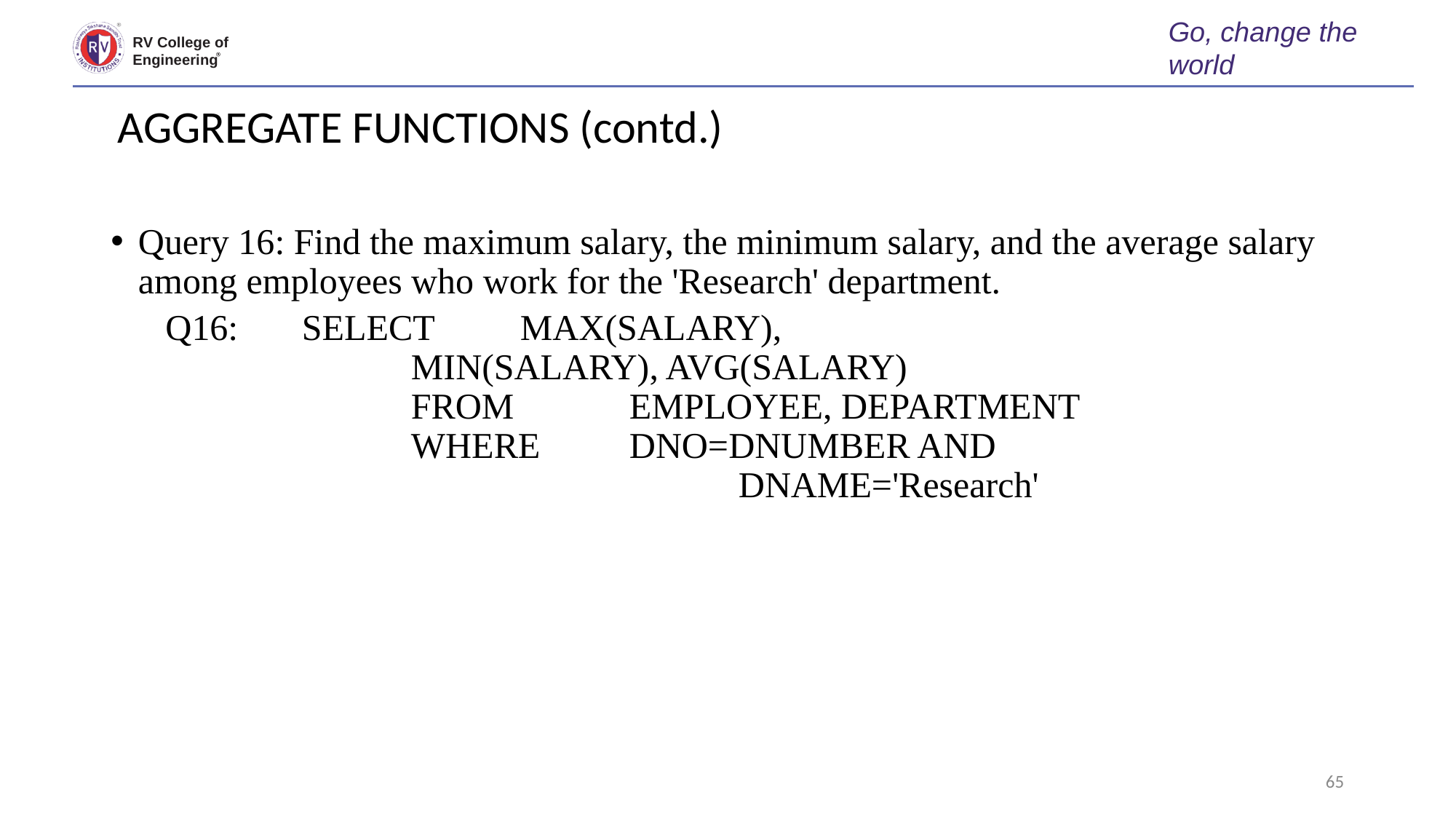

Go, change the world

RV College of
Engineering

# AGGREGATE FUNCTIONS (contd.)

Query 16: Find the maximum salary, the minimum salary, and the average salary among employees who work for the 'Research' department.
Q16: 	SELECT 	MAX(SALARY), 							MIN(SALARY), AVG(SALARY)
		FROM		EMPLOYEE, DEPARTMENT
		WHERE	DNO=DNUMBER AND 								DNAME='Research'
Manages :  1:1 relationship type between EMPLOYEE and 	   DEPARTMENT. Employee participation is partial. Department participation is not clear from requirements

 are the relationship types observed

65